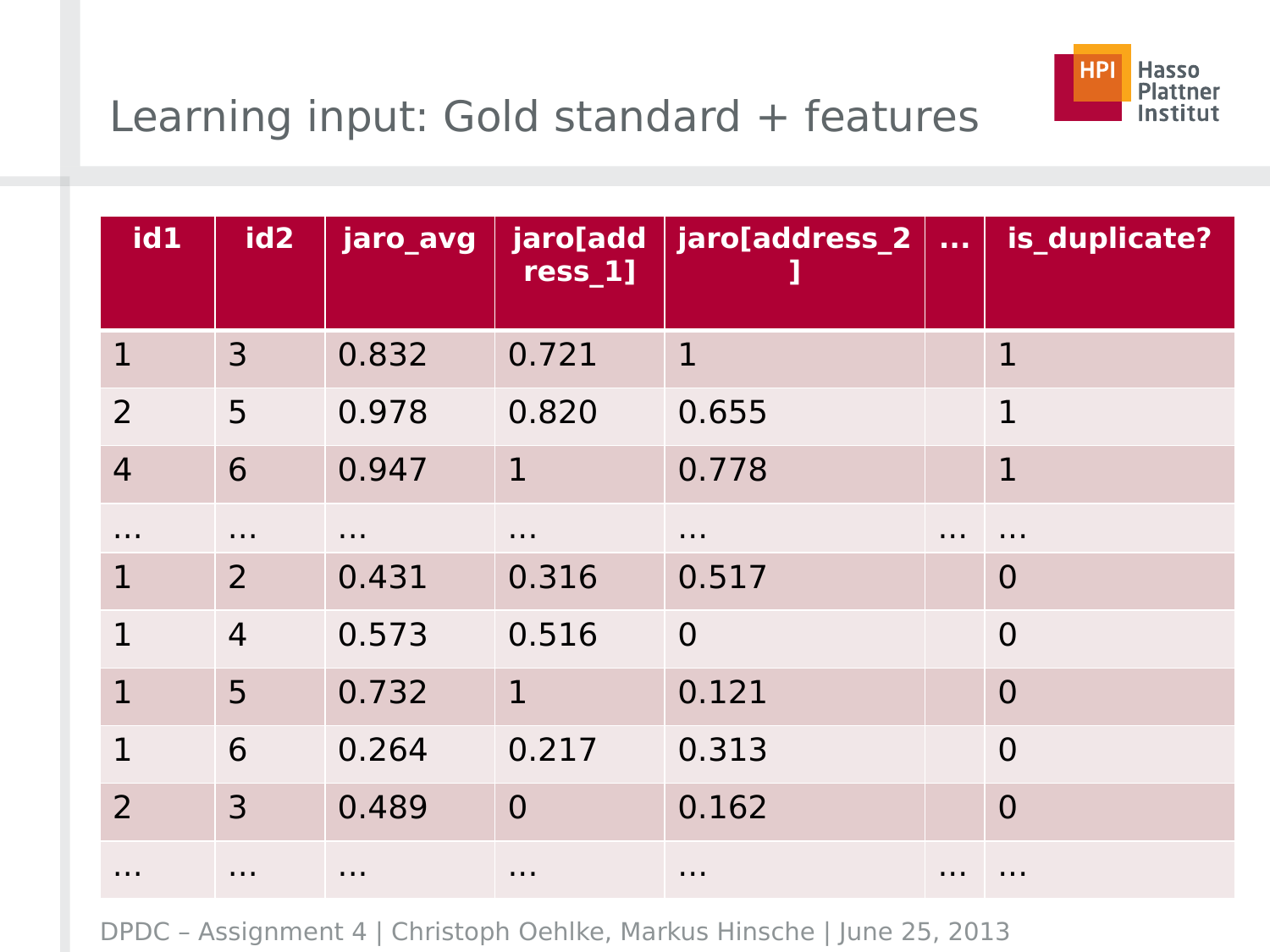

# Learning input: Gold standard + features
| id1 | id2 | jaro\_avg | jaro[address\_1] | jaro[address\_2] | ... | is\_duplicate? |
| --- | --- | --- | --- | --- | --- | --- |
| 1 | 3 | 0.832 | 0.721 | 1 |  | 1 |
| 2 | 5 | 0.978 | 0.820 | 0.655 |  | 1 |
| 4 | 6 | 0.947 | 1 | 0.778 |  | 1 |
| ... | ... | ... | ... | ... | ... | ... |
| 1 | 2 | 0.431 | 0.316 | 0.517 |  | 0 |
| 1 | 4 | 0.573 | 0.516 | 0 |  | 0 |
| 1 | 5 | 0.732 | 1 | 0.121 |  | 0 |
| 1 | 6 | 0.264 | 0.217 | 0.313 |  | 0 |
| 2 | 3 | 0.489 | 0 | 0.162 |  | 0 |
| ... | ... | ... | ... | ... | ... | ... |
DPDC – Assignment 4 | Christoph Oehlke, Markus Hinsche | June 25, 2013